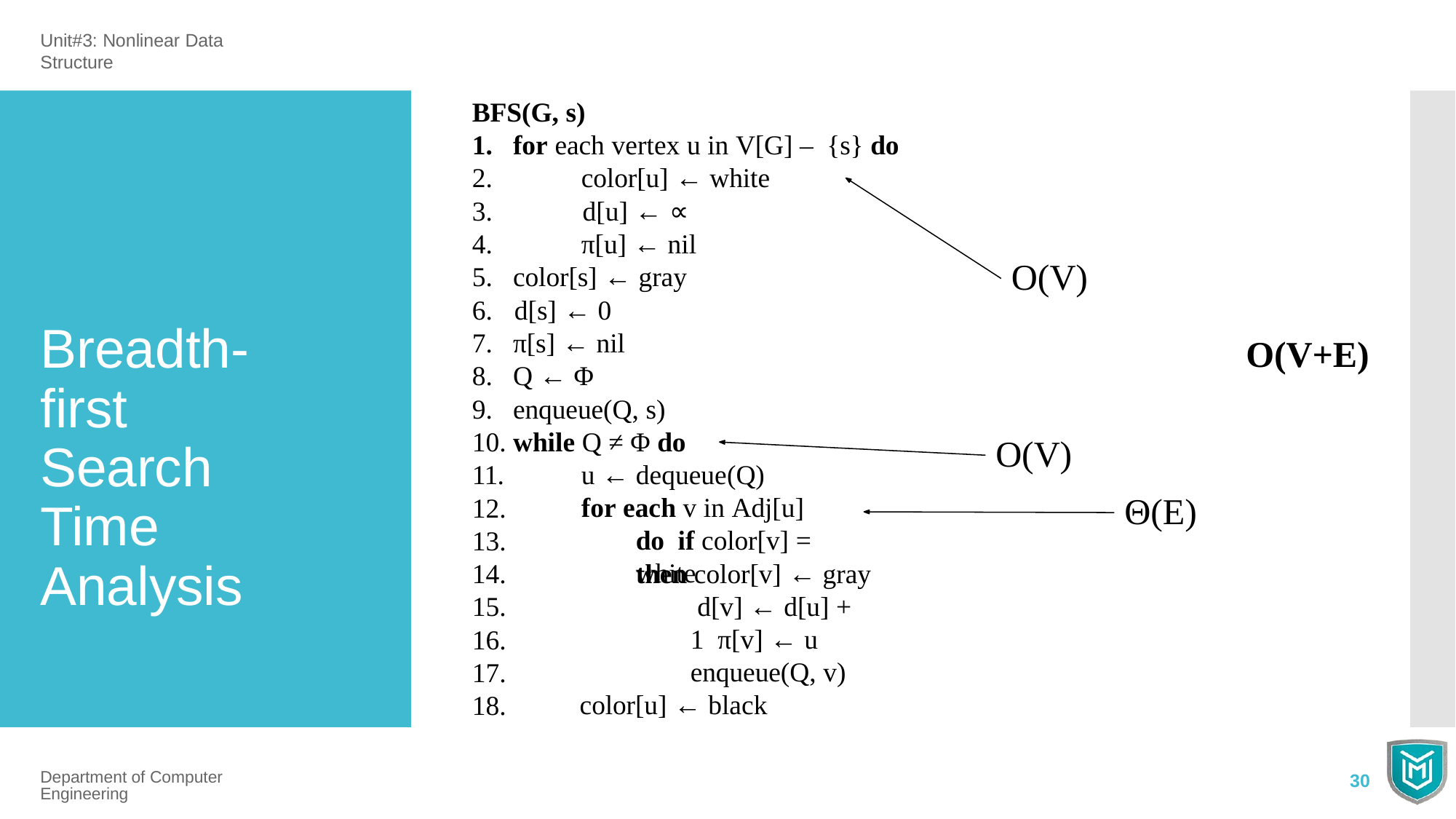

Unit#3: Nonlinear Data Structure
BFS(G, s)
for each vertex u in V[G] – {s} do
color[u] ← white
3.	d[u] ← ∝
π[u] ← nil
color[s] ← gray
6.	d[s] ← 0
π[s] ← nil
Q ← Φ
enqueue(Q, s)

O(V)
Breadth-ﬁrst  Search Time  Analysis
O(V+E)
10. while Q ≠ Φ do
O(V)

11.
12.
13.
14.
15.
16.
17.
18.
u ← dequeue(Q)
for each v in Adj[u] do  if color[v] = white
Θ(E)

then color[v] ← gray  d[v] ← d[u] + 1  π[v] ← u  enqueue(Q, v)
color[u] ← black
Department of Computer Engineering
30